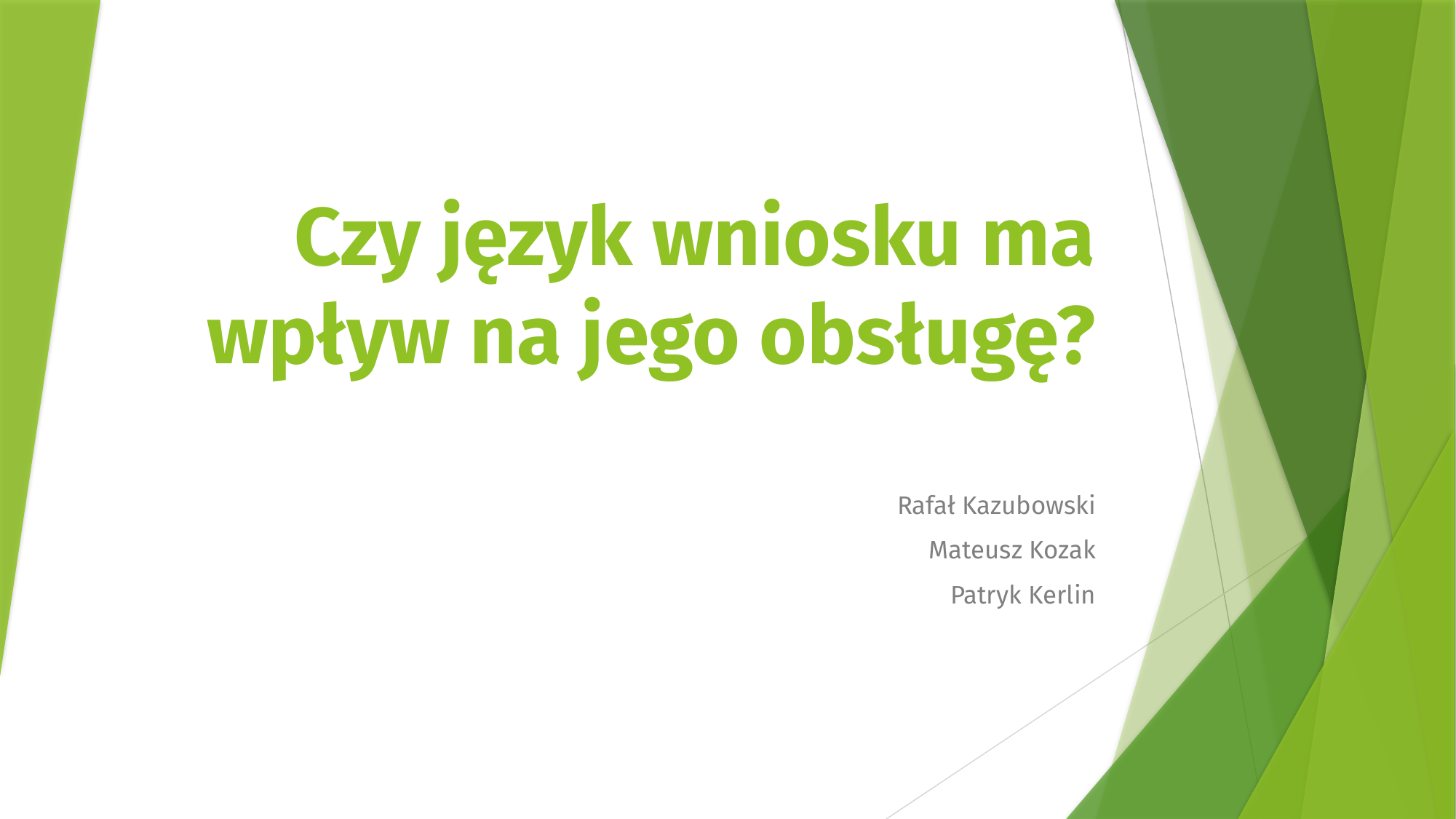

# Czy język wniosku ma wpływ na jego obsługę?
Rafał Kazubowski
Mateusz Kozak
Patryk Kerlin